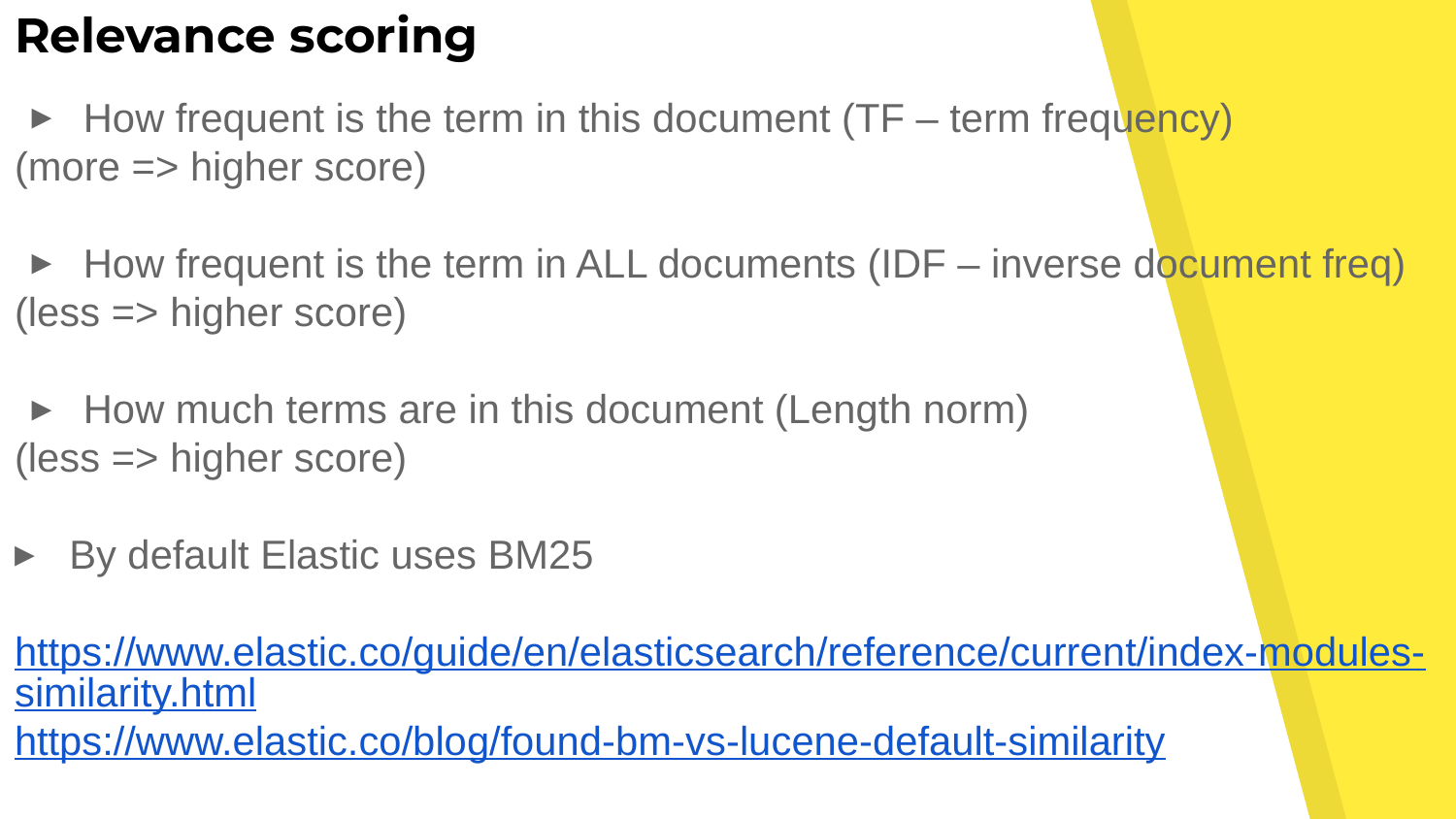

# Relevance scoring
How frequent is the term in this document (TF – term frequency)
(more => higher score)

How frequent is the term in ALL documents (IDF – inverse document freq)
(less => higher score)

How much terms are in this document (Length norm)
(less => higher score)

By default Elastic uses BM25

https://www.elastic.co/guide/en/elasticsearch/reference/current/index-modules-similarity.html
https://www.elastic.co/blog/found-bm-vs-lucene-default-similarity